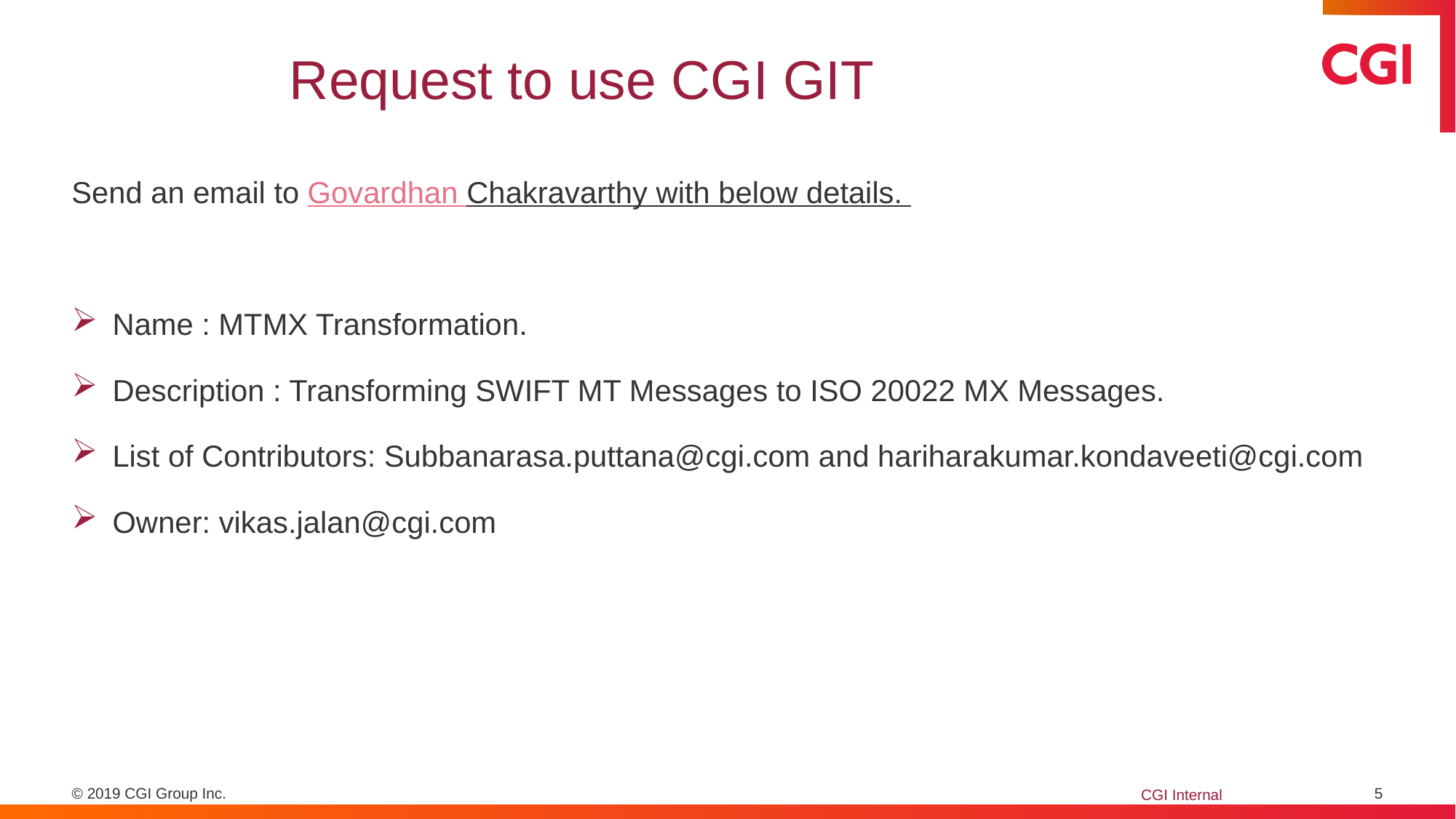

# Request to use CGI GIT
Send an email to Govardhan Chakravarthy with below details.

Name : MTMX Transformation.
Description : Transforming SWIFT MT Messages to ISO 20022 MX Messages.
List of Contributors: Subbanarasa.puttana@cgi.com and hariharakumar.kondaveeti@cgi.com
Owner: vikas.jalan@cgi.com

5